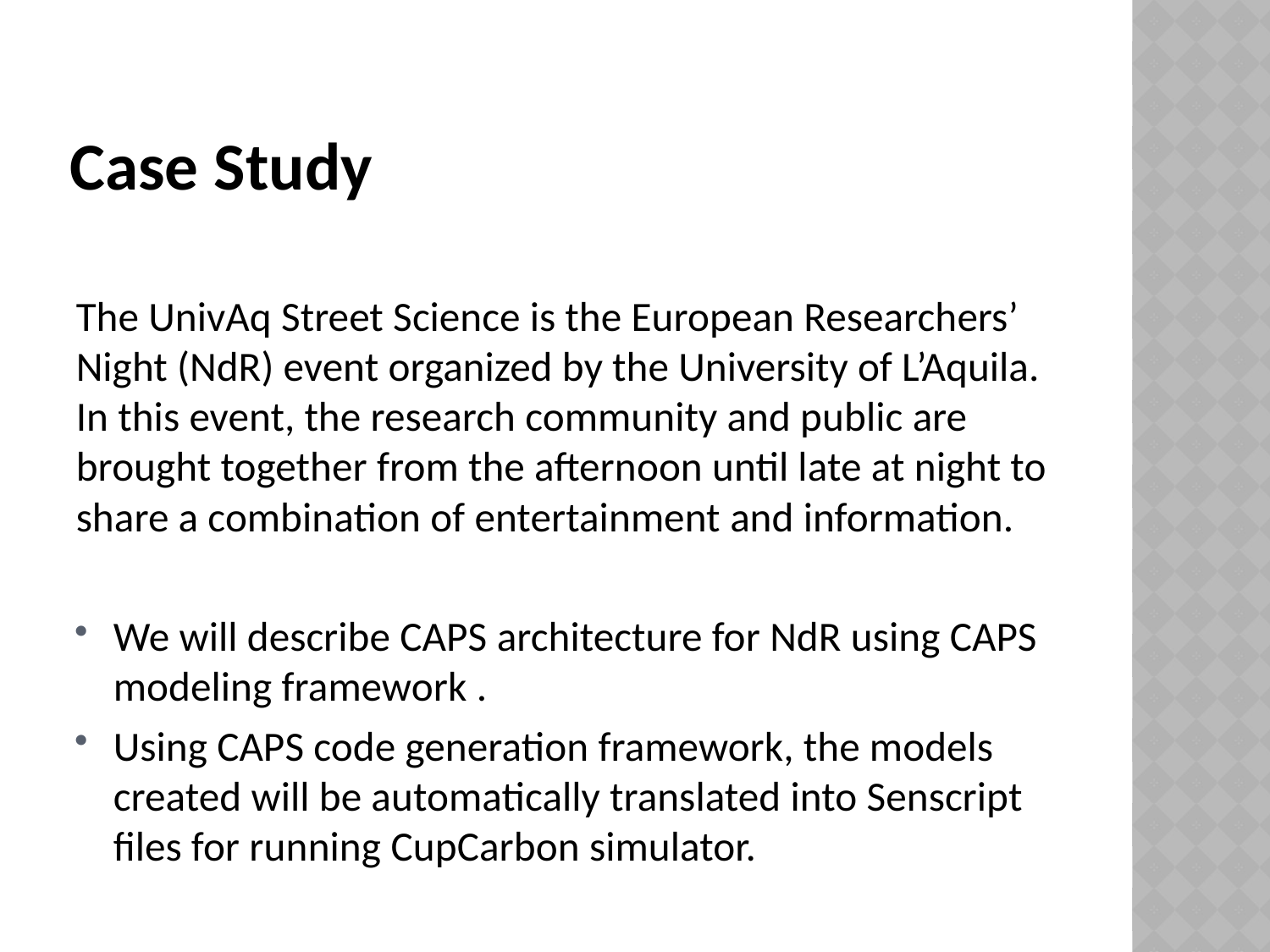

# Case Study

The UnivAq Street Science is the European Researchers’ Night (NdR) event organized by the University of L’Aquila. In this event, the research community and public are brought together from the afternoon until late at night to share a combination of entertainment and information.

We will describe CAPS architecture for NdR using CAPS modeling framework .
Using CAPS code generation framework, the models created will be automatically translated into Senscript files for running CupCarbon simulator.